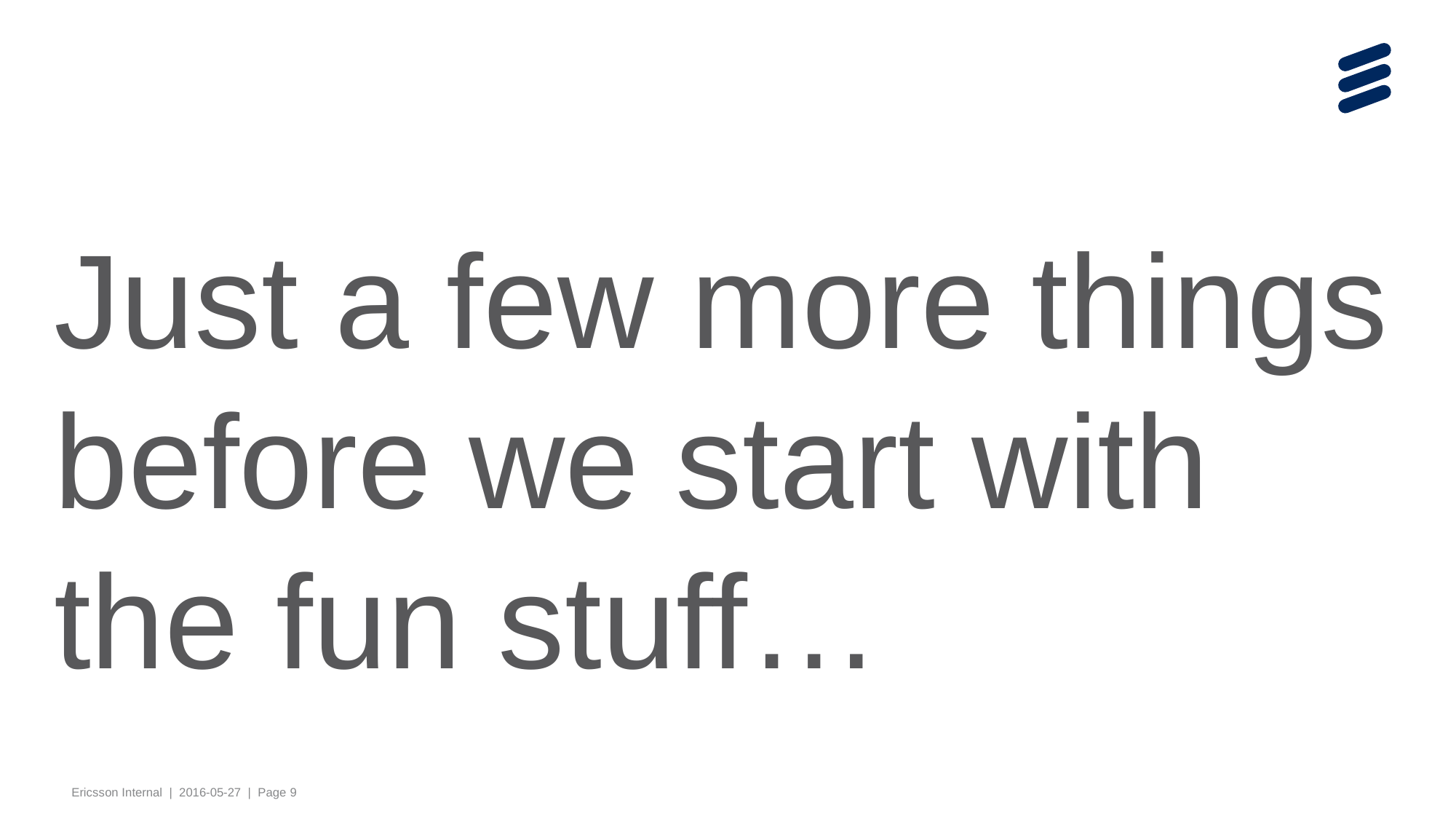

Just a few more things before we start with the fun stuff…